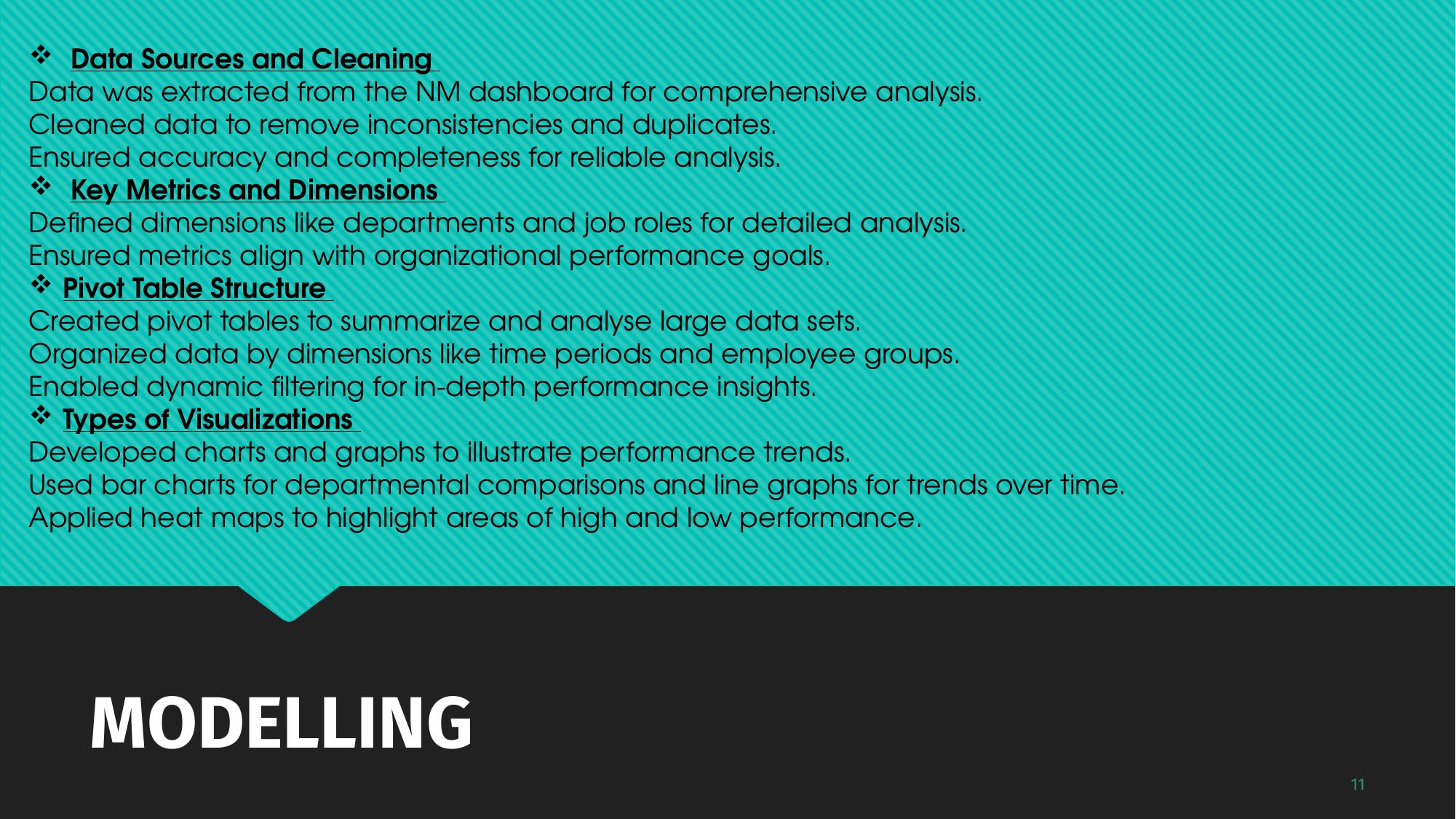

Data Sources and Cleaning
Data was extracted from the NM dashboard for comprehensive analysis.
Cleaned data to remove inconsistencies and duplicates.
Ensured accuracy and completeness for reliable analysis.
 Key Metrics and Dimensions
Defined dimensions like departments and job roles for detailed analysis.
Ensured metrics align with organizational performance goals.
Pivot Table Structure
Created pivot tables to summarize and analyse large data sets.
Organized data by dimensions like time periods and employee groups.
Enabled dynamic filtering for in-depth performance insights.
Types of Visualizations
Developed charts and graphs to illustrate performance trends.
Used bar charts for departmental comparisons and line graphs for trends over time.
Applied heat maps to highlight areas of high and low performance.
MODELLING
11